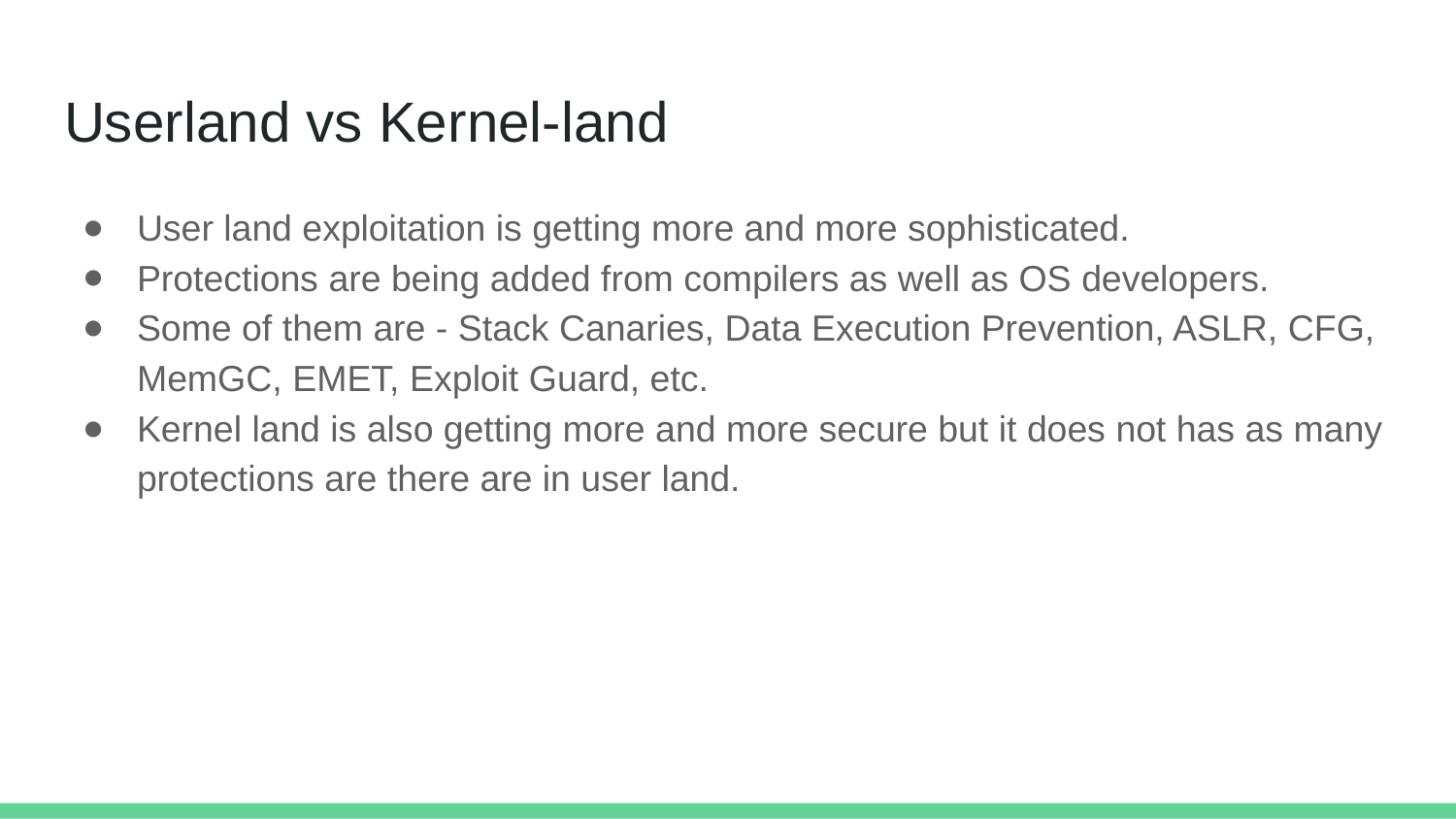

# Userland vs Kernel-land
User land exploitation is getting more and more sophisticated.
Protections are being added from compilers as well as OS developers.
Some of them are - Stack Canaries, Data Execution Prevention, ASLR, CFG, MemGC, EMET, Exploit Guard, etc.
Kernel land is also getting more and more secure but it does not has as many protections are there are in user land.